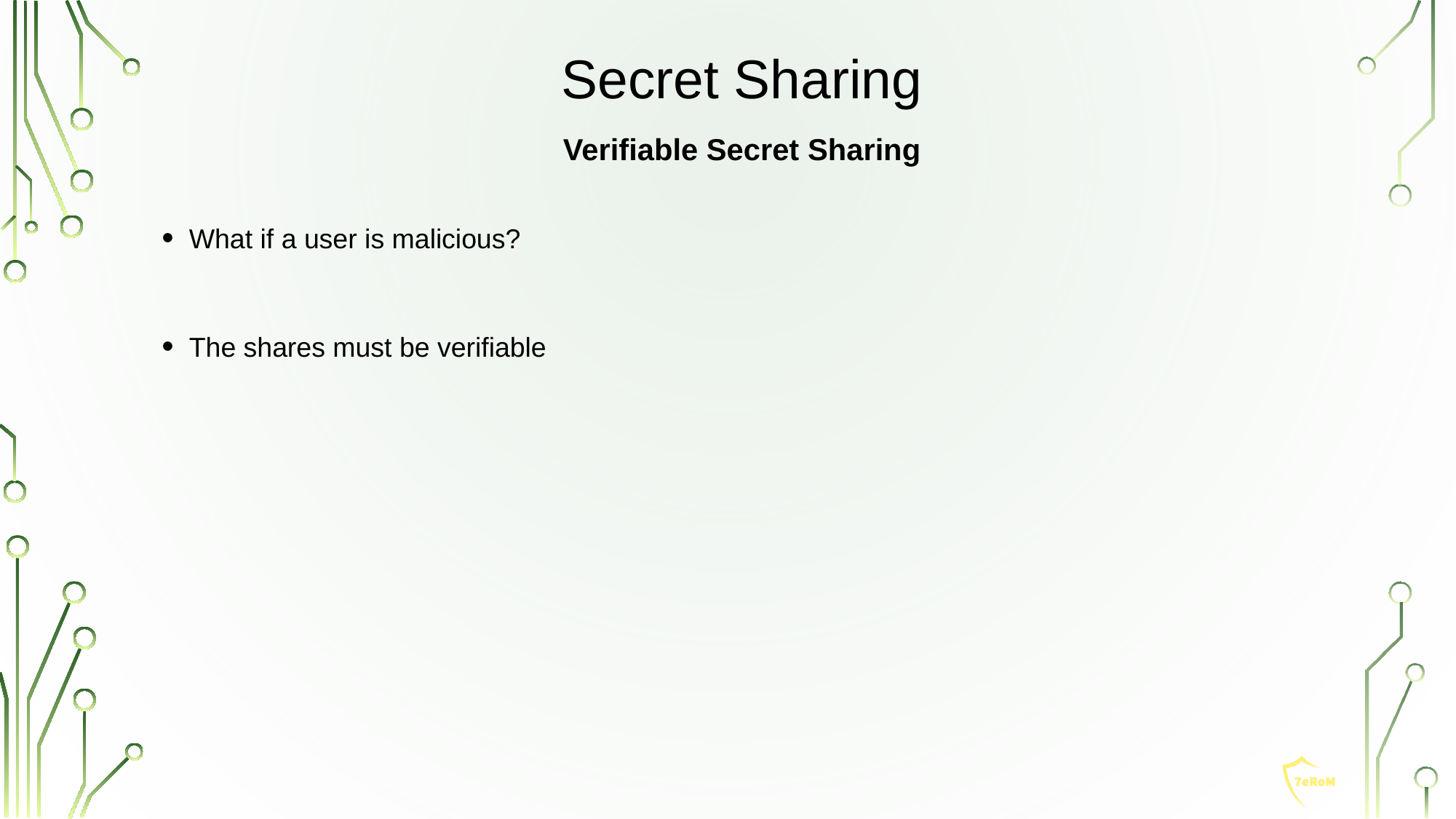

Secret Sharing
Verifiable Secret Sharing
What if a user is malicious?

The shares must be verifiable